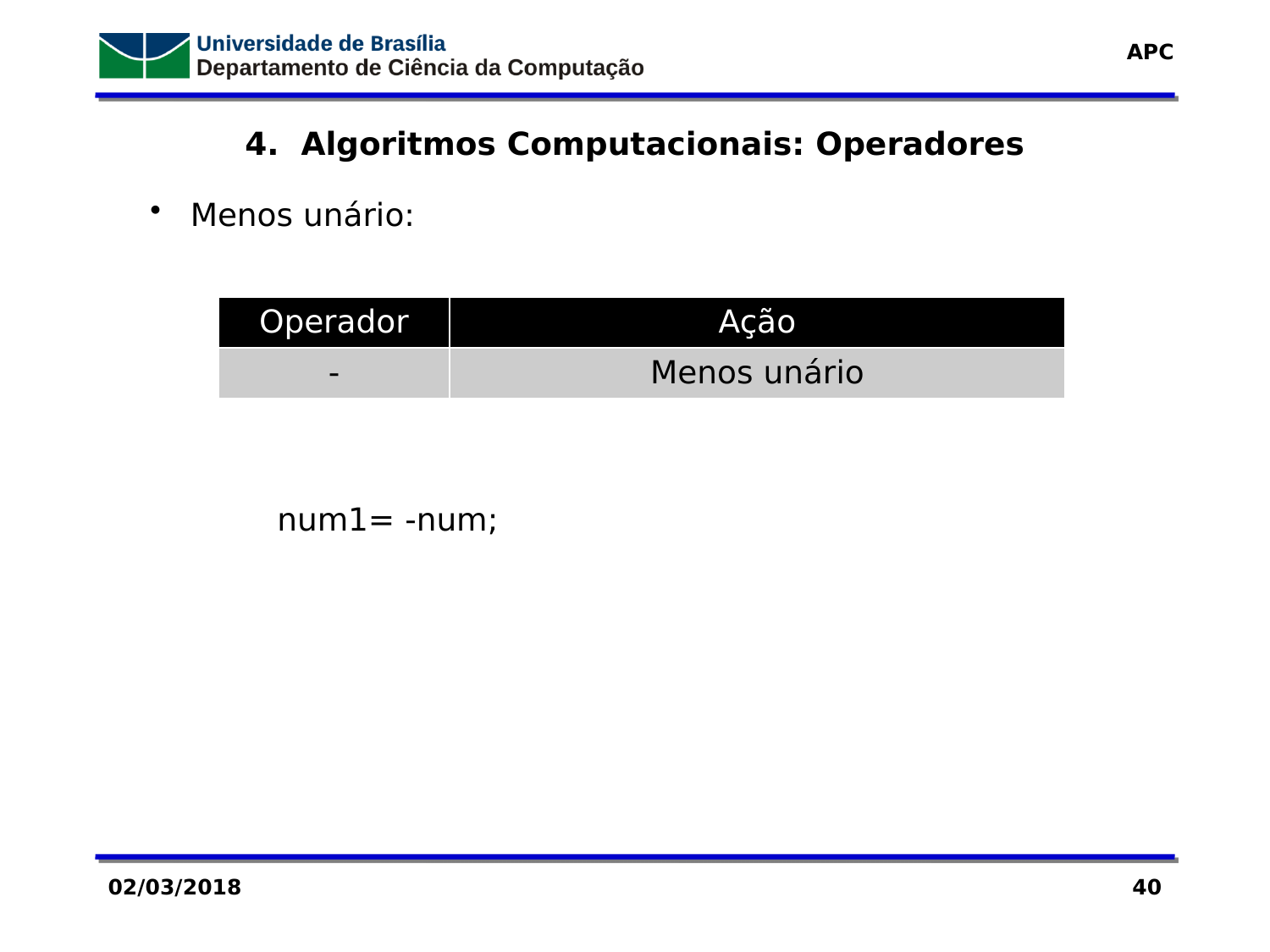

4.  Algoritmos Computacionais: Operadores
 Menos unário:

	num1= -num;
| Operador | Ação |
| --- | --- |
| - | Menos unário |
02/03/2018
40